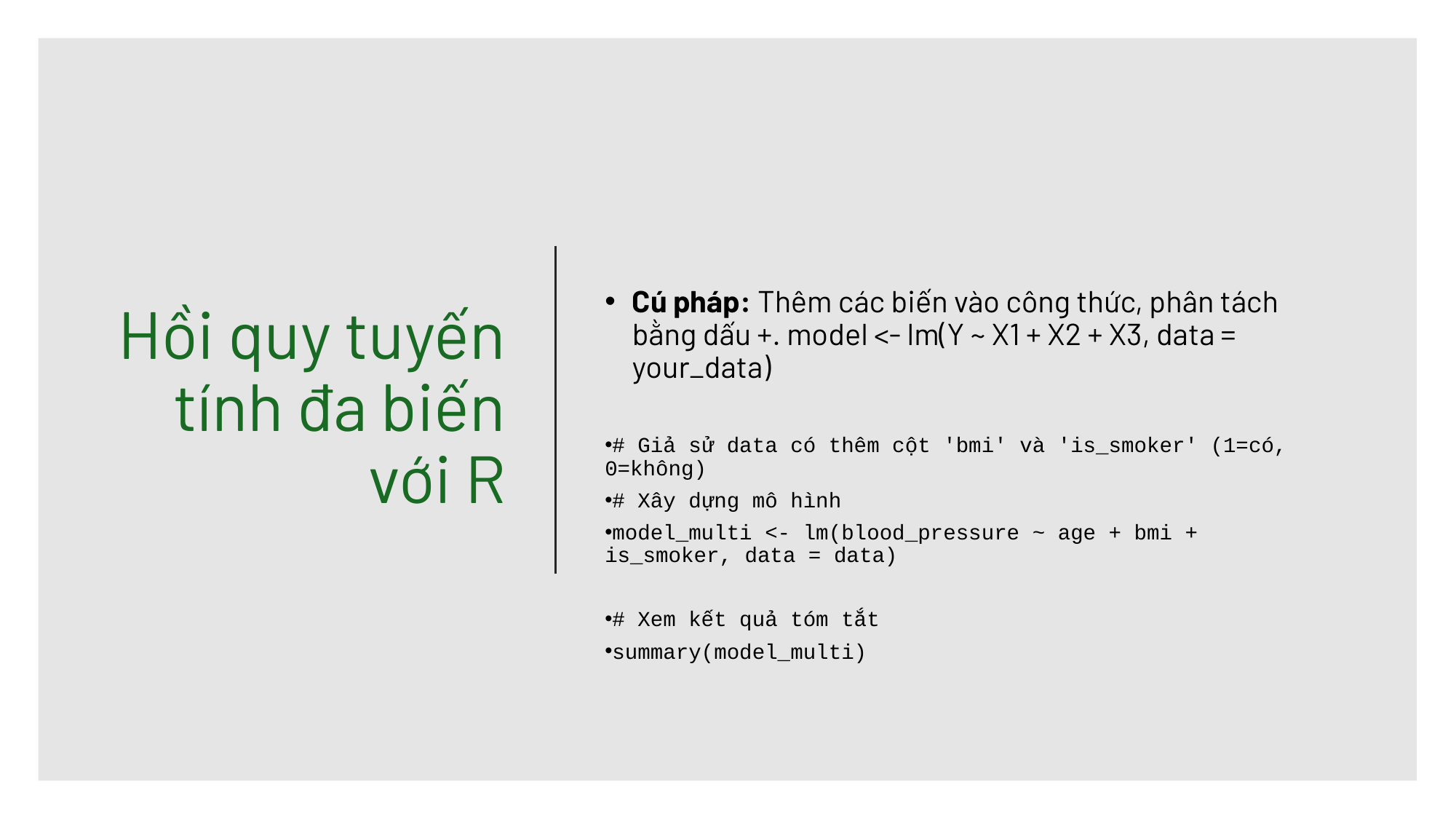

# Hồi quy tuyến tính đa biến với R
Cú pháp: Thêm các biến vào công thức, phân tách bằng dấu +. model <- lm(Y ~ X1 + X2 + X3, data = your_data)
# Giả sử data có thêm cột 'bmi' và 'is_smoker' (1=có, 0=không)
# Xây dựng mô hình
model_multi <- lm(blood_pressure ~ age + bmi + is_smoker, data = data)

# Xem kết quả tóm tắt
summary(model_multi)